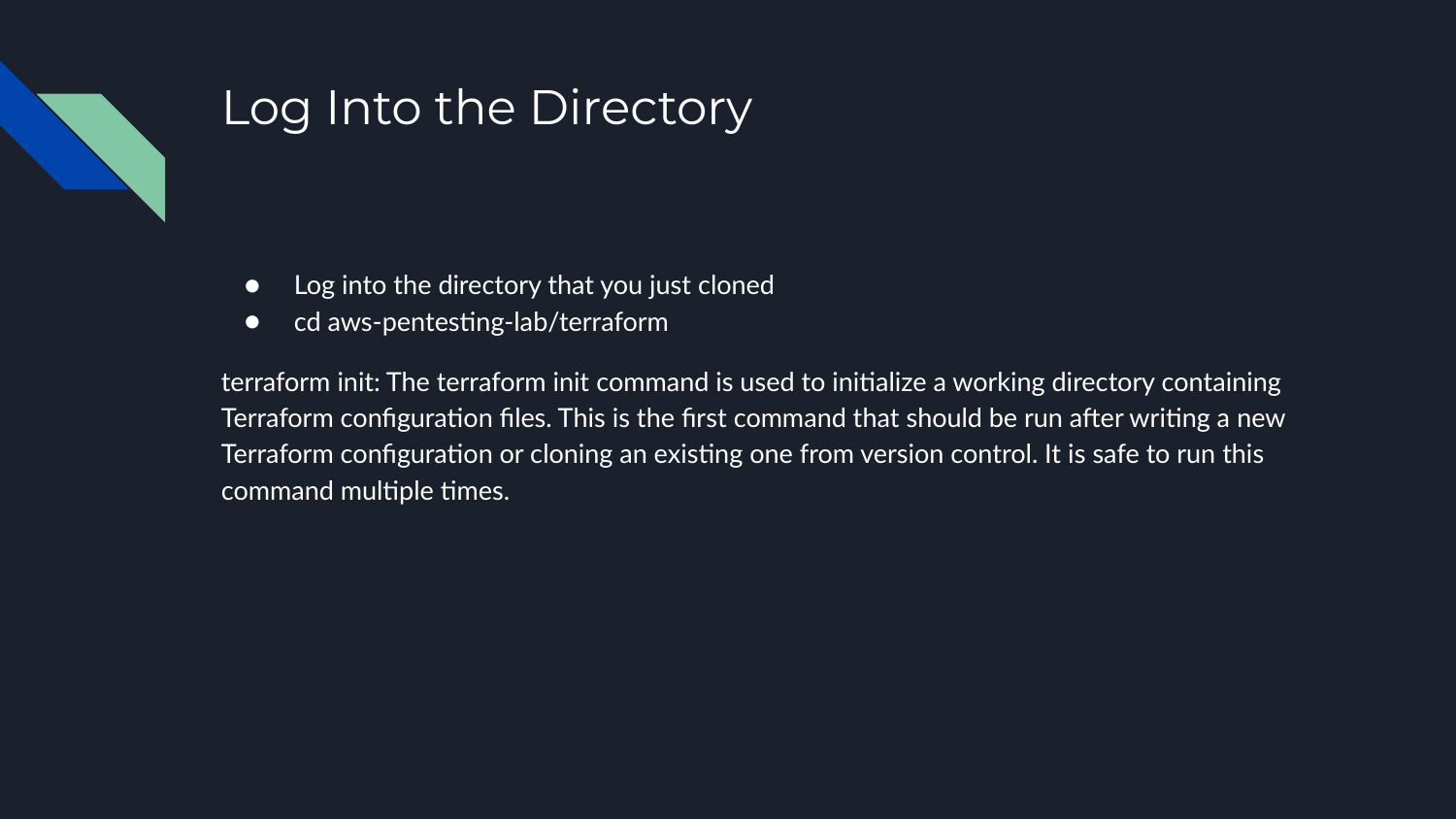

# Log Into the Directory
Log into the directory that you just cloned
cd aws-pentesting-lab/terraform
terraform init: The terraform init command is used to initialize a working directory containing Terraform configuration files. This is the first command that should be run after writing a new Terraform configuration or cloning an existing one from version control. It is safe to run this command multiple times.